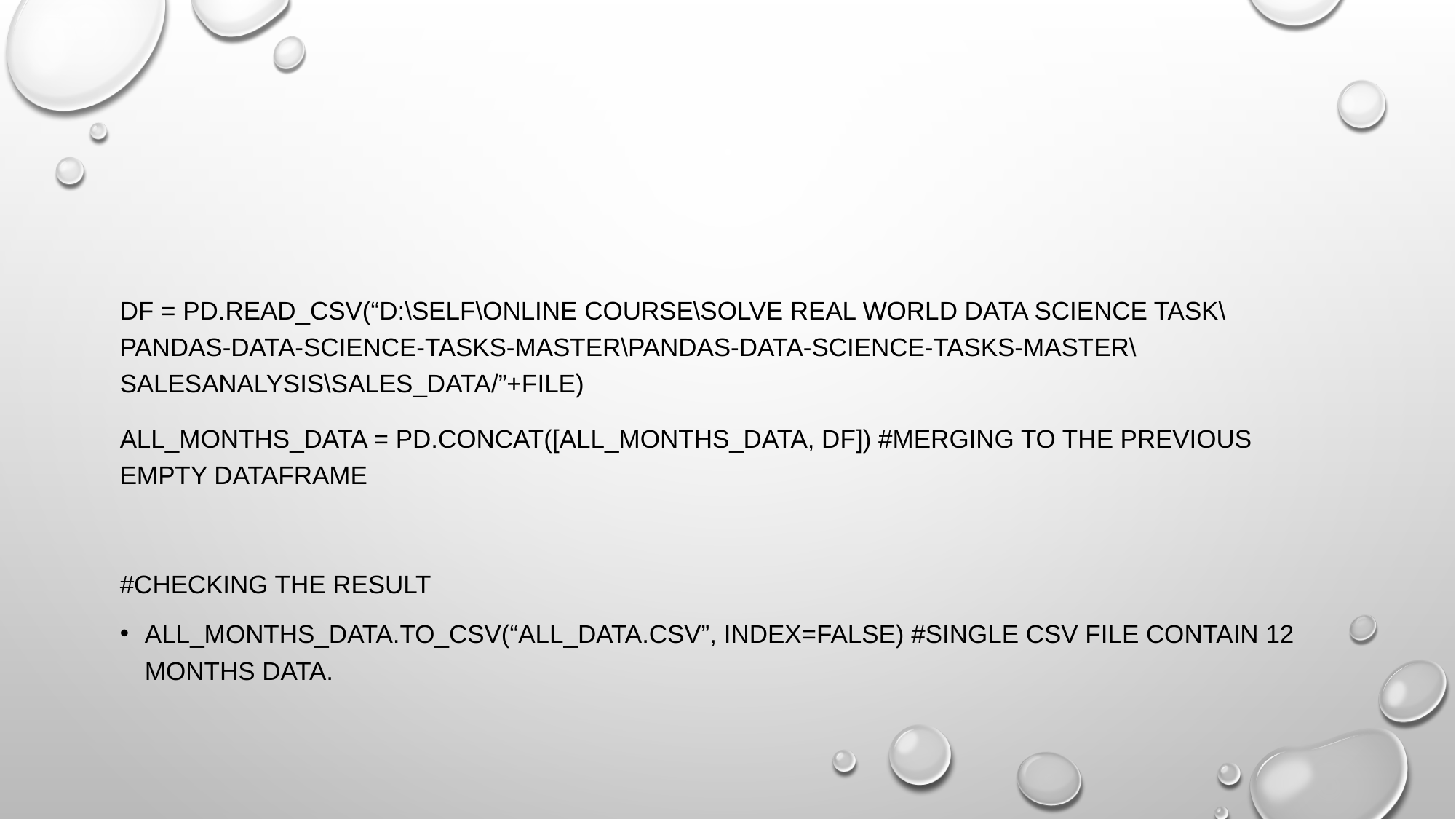

#
Df = pd.read_csv(“D:\Self\Online Course\Solve real world Data science task\Pandas-Data-Science-Tasks-master\Pandas-Data-Science-Tasks-master\SalesAnalysis\Sales_Data/”+file)
all_months_data = pd.concat([all_months_data, df]) #Merging to the previous empty dataframe

#Checking the result
all_months_data.to_csv(“all_data.csv”, index=False) #single csv file contain 12 months data.